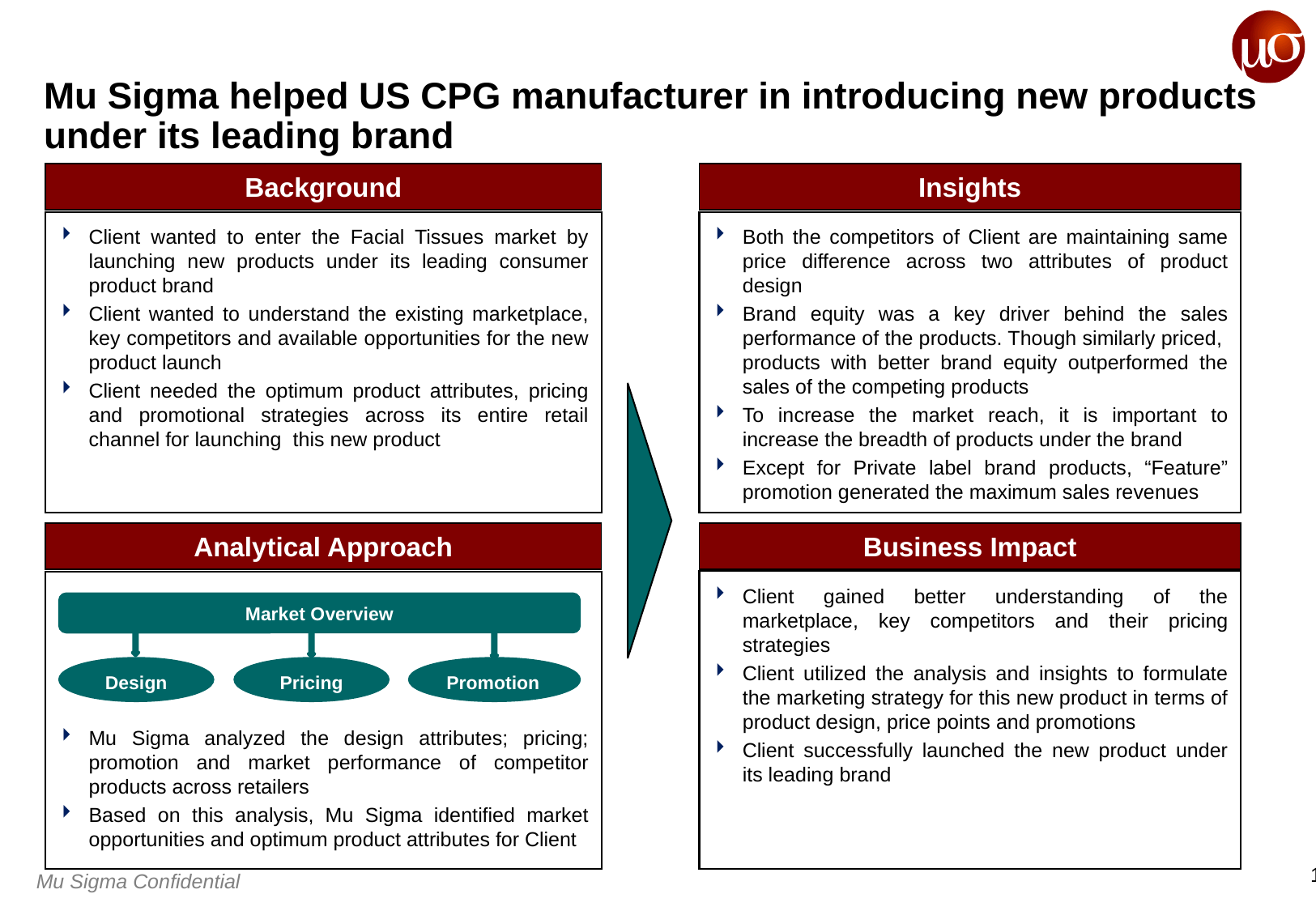

# Mu Sigma helped US CPG manufacturer in introducing new products under its leading brand
Background
Client wanted to enter the Facial Tissues market by launching new products under its leading consumer product brand
Client wanted to understand the existing marketplace, key competitors and available opportunities for the new product launch
Client needed the optimum product attributes, pricing and promotional strategies across its entire retail channel for launching  this new product

Insights
Both the competitors of Client are maintaining same price difference across two attributes of product design
Brand equity was a key driver behind the sales performance of the products. Though similarly priced,  products with better brand equity outperformed the sales of the competing products
To increase the market reach, it is important to increase the breadth of products under the brand
Except for Private label brand products, “Feature” promotion generated the maximum sales revenues

Analytical Approach

Mu Sigma analyzed the design attributes; pricing; promotion and market performance of competitor products across retailers
Based on this analysis, Mu Sigma identified market opportunities and optimum product attributes for Client
Business Impact
Client gained better understanding of the marketplace, key competitors and their pricing strategies
Client utilized the analysis and insights to formulate the marketing strategy for this new product in terms of product design, price points and promotions
Client successfully launched the new product under its leading brand

Market Overview
Design

Pricing
Promotion